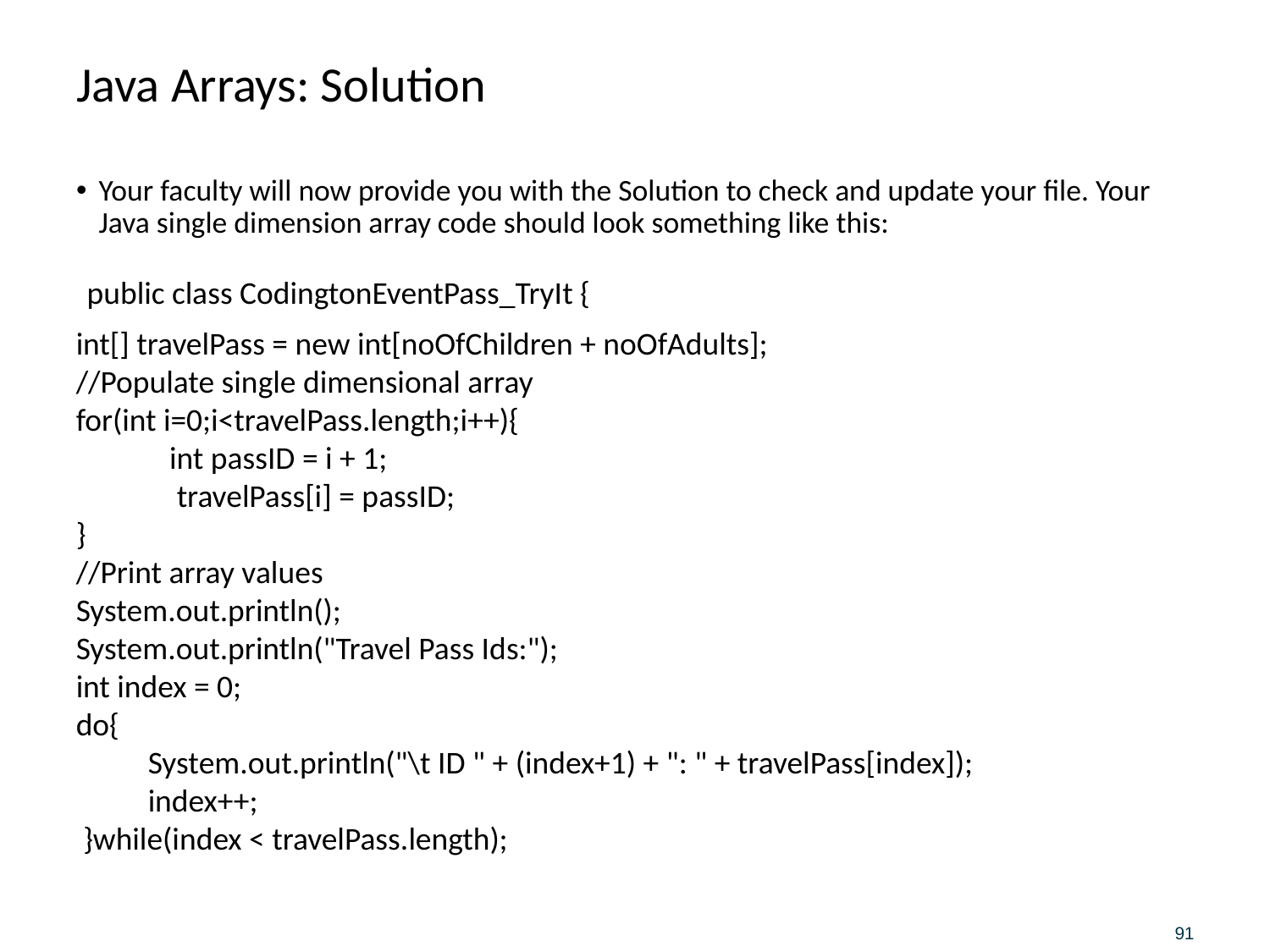

# Java Arrays: Solution
Your faculty will now provide you with the Solution to check and update your file. Your Java single dimension array code should look something like this:

public class CodingtonEventPass_TryIt {
int[] travelPass = new int[noOfChildren + noOfAdults];
//Populate single dimensional array
for(int i=0;i<travelPass.length;i++){
             int passID = i + 1;
              travelPass[i] = passID;
}
//Print array values
System.out.println();
System.out.println("Travel Pass Ids:");
int index = 0;
do{
          System.out.println("\t ID " + (index+1) + ": " + travelPass[index]);
          index++;
 }while(index < travelPass.length);
91